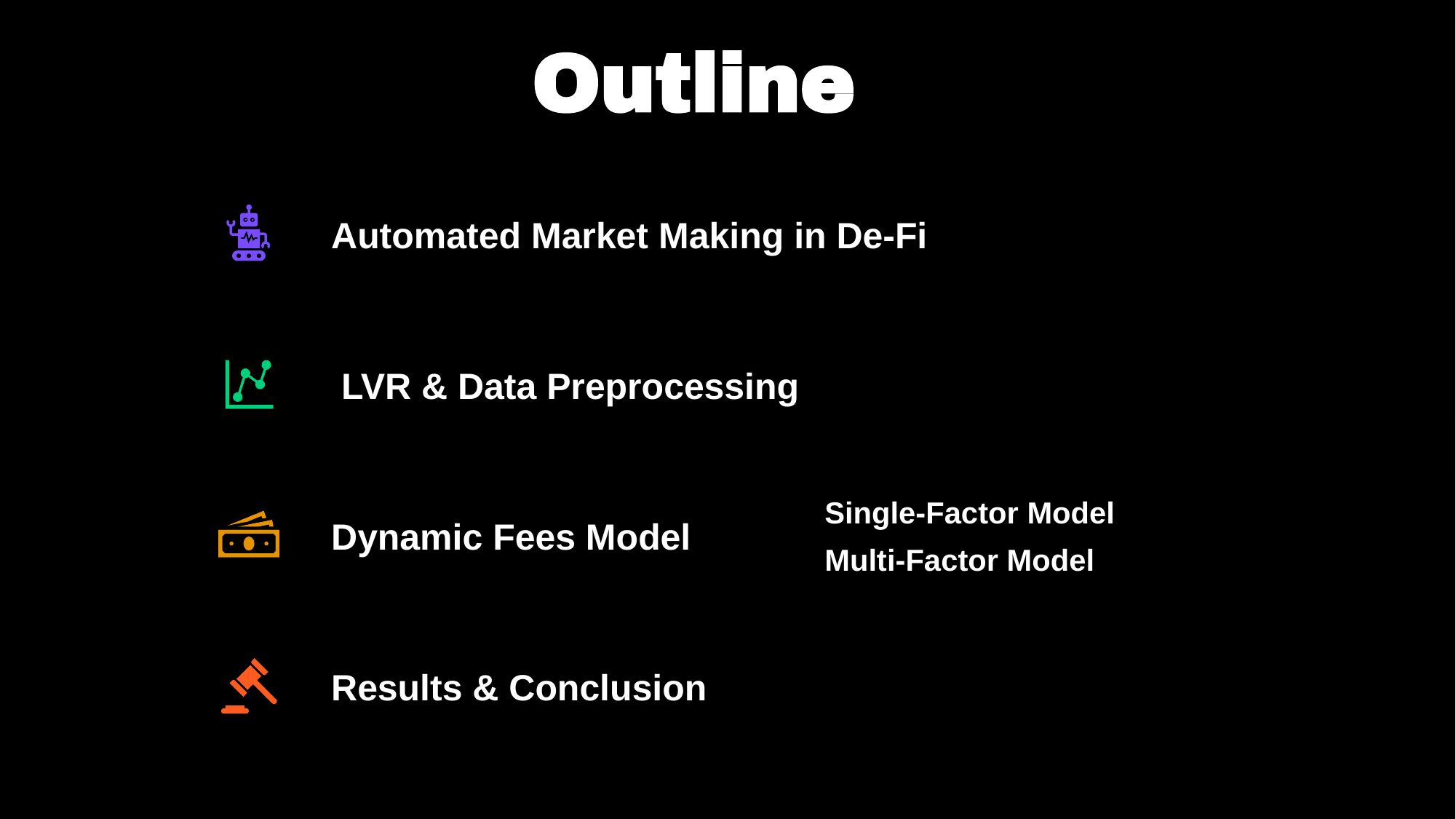

# Outline
Automated Market Making in De-Fi
 LVR & Data Preprocessing
Dynamic Fees Model
Single-Factor Model
Multi-Factor Model
Results & Conclusion